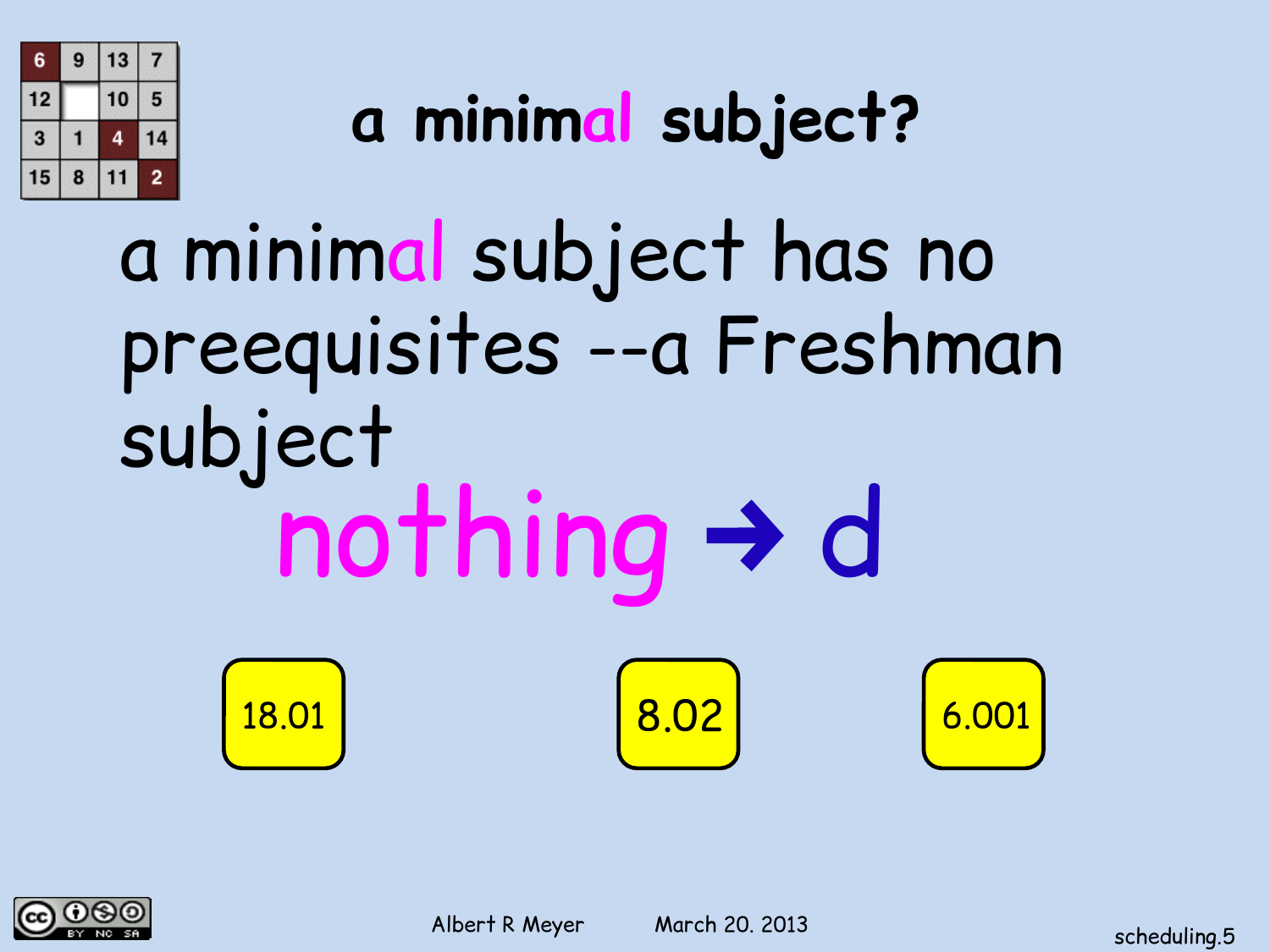

# a minimal subject?
a minimal subject has no
preequisites --a Freshman
subject
nothing → d
18.01
8.02
6.001
scheduling.5